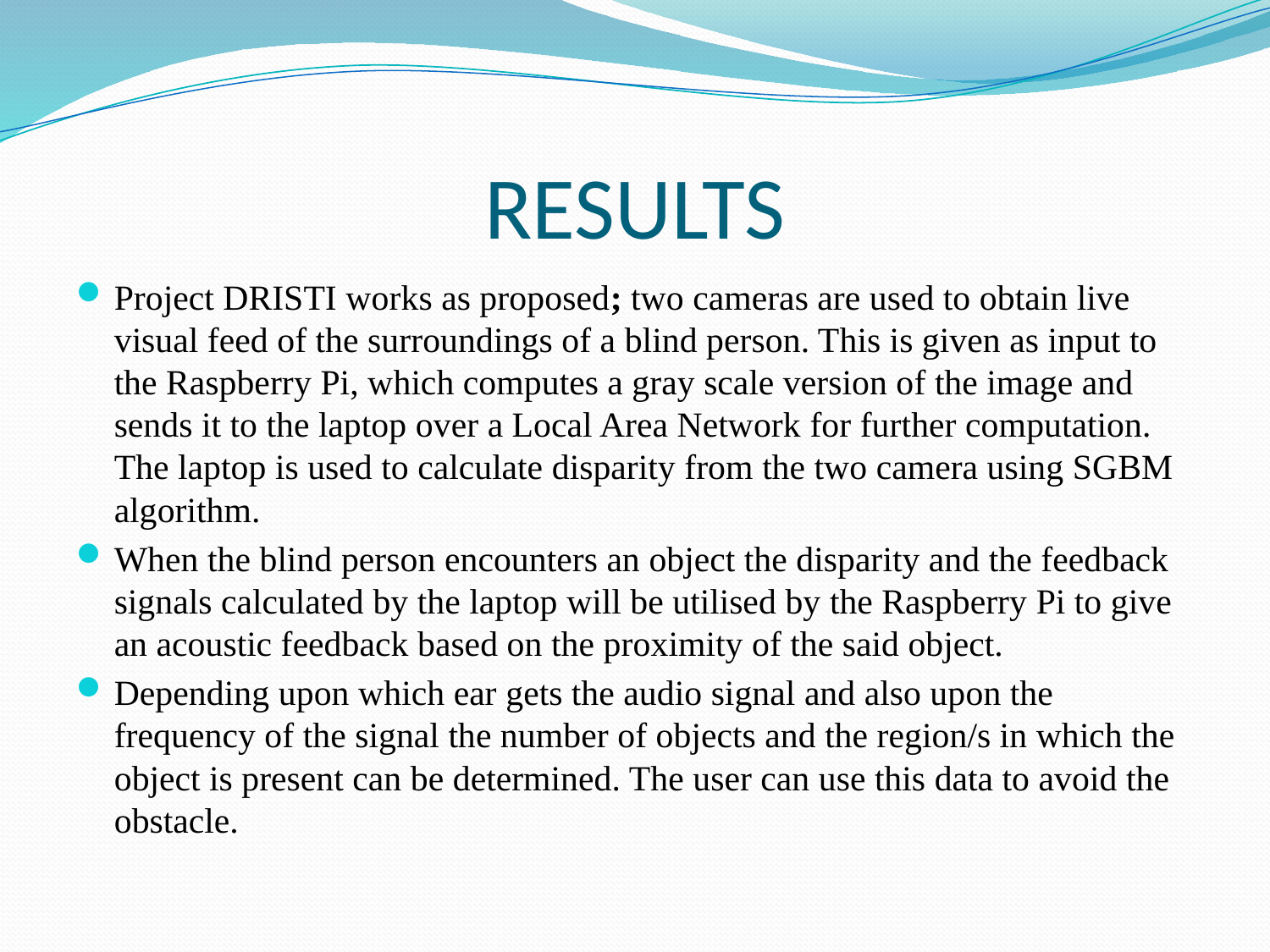

# RESULTS
Project DRISTI works as proposed; two cameras are used to obtain live visual feed of the surroundings of a blind person. This is given as input to the Raspberry Pi, which computes a gray scale version of the image and sends it to the laptop over a Local Area Network for further computation. The laptop is used to calculate disparity from the two camera using SGBM algorithm.
When the blind person encounters an object the disparity and the feedback signals calculated by the laptop will be utilised by the Raspberry Pi to give an acoustic feedback based on the proximity of the said object.
Depending upon which ear gets the audio signal and also upon the frequency of the signal the number of objects and the region/s in which the object is present can be determined. The user can use this data to avoid the obstacle.